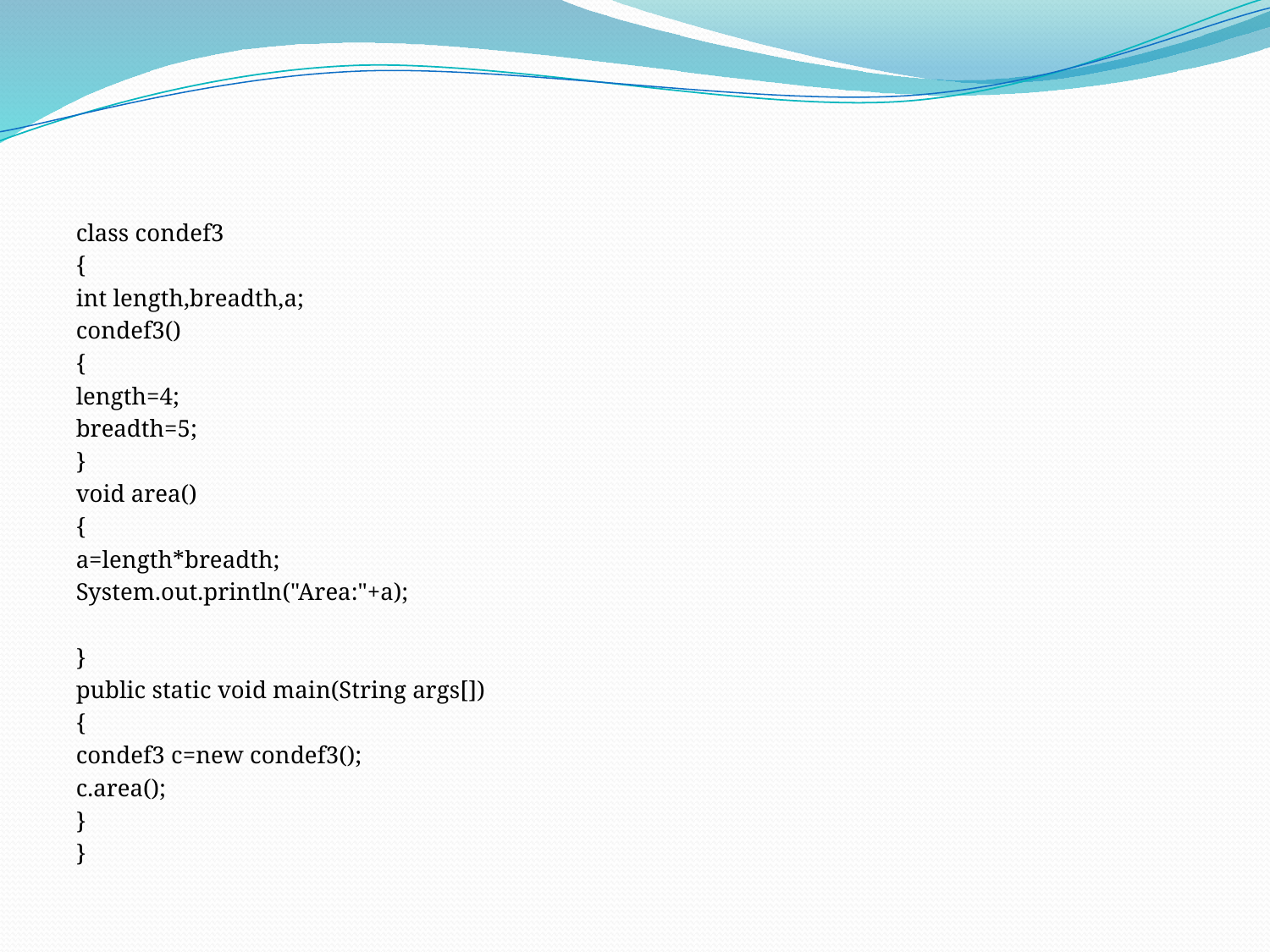

#
class condef3
{
int length,breadth,a;
condef3()
{
length=4;
breadth=5;
}
void area()
{
a=length*breadth;
System.out.println("Area:"+a);

}
public static void main(String args[])
{
condef3 c=new condef3();
c.area();
}
}